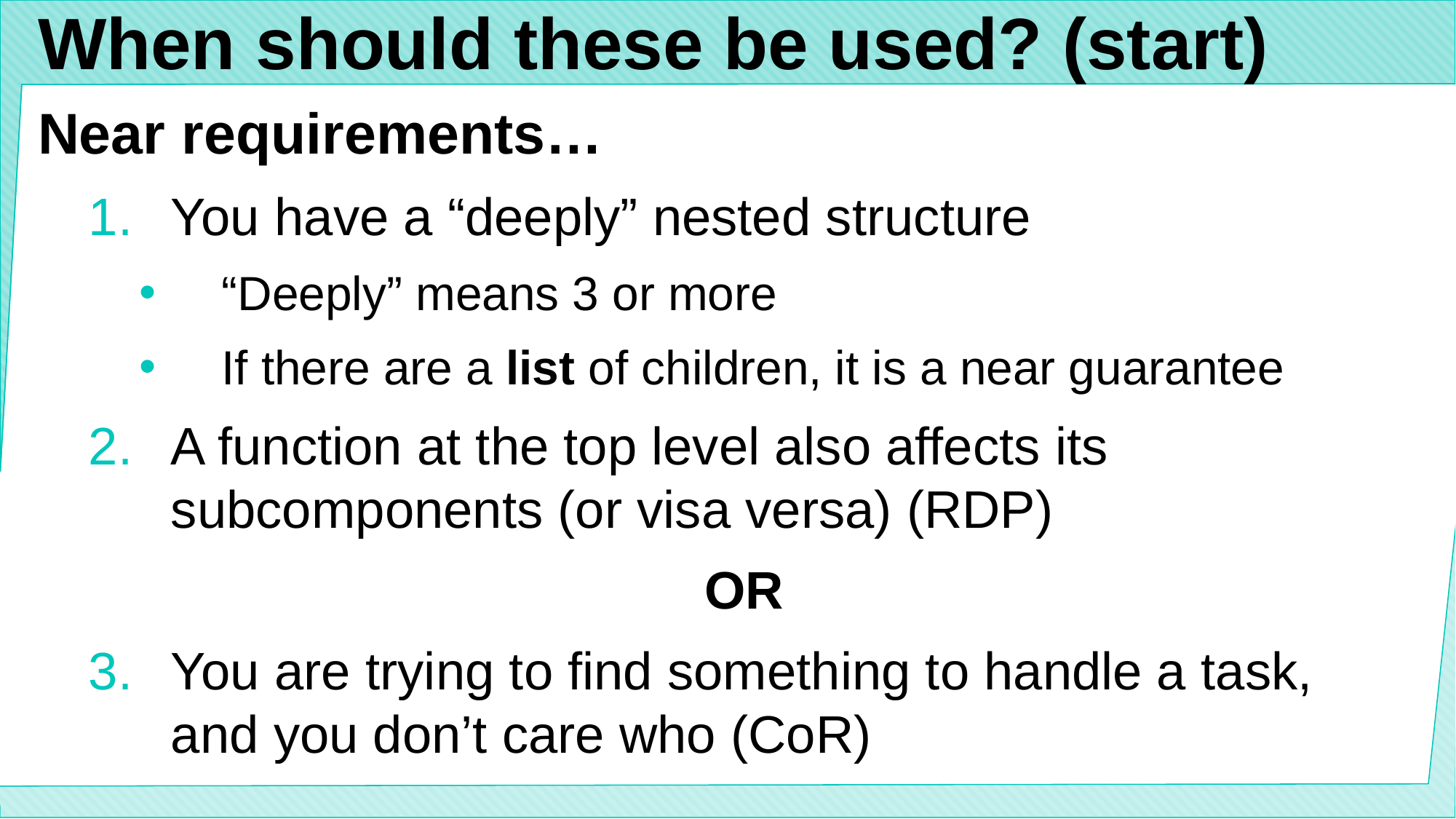

# When should these be used? (start)
Near requirements…
You have a “deeply” nested structure
“Deeply” means 3 or more
If there are a list of children, it is a near guarantee
A function at the top level also affects its subcomponents (or visa versa) (RDP)
OR
You are trying to find something to handle a task, and you don’t care who (CoR)